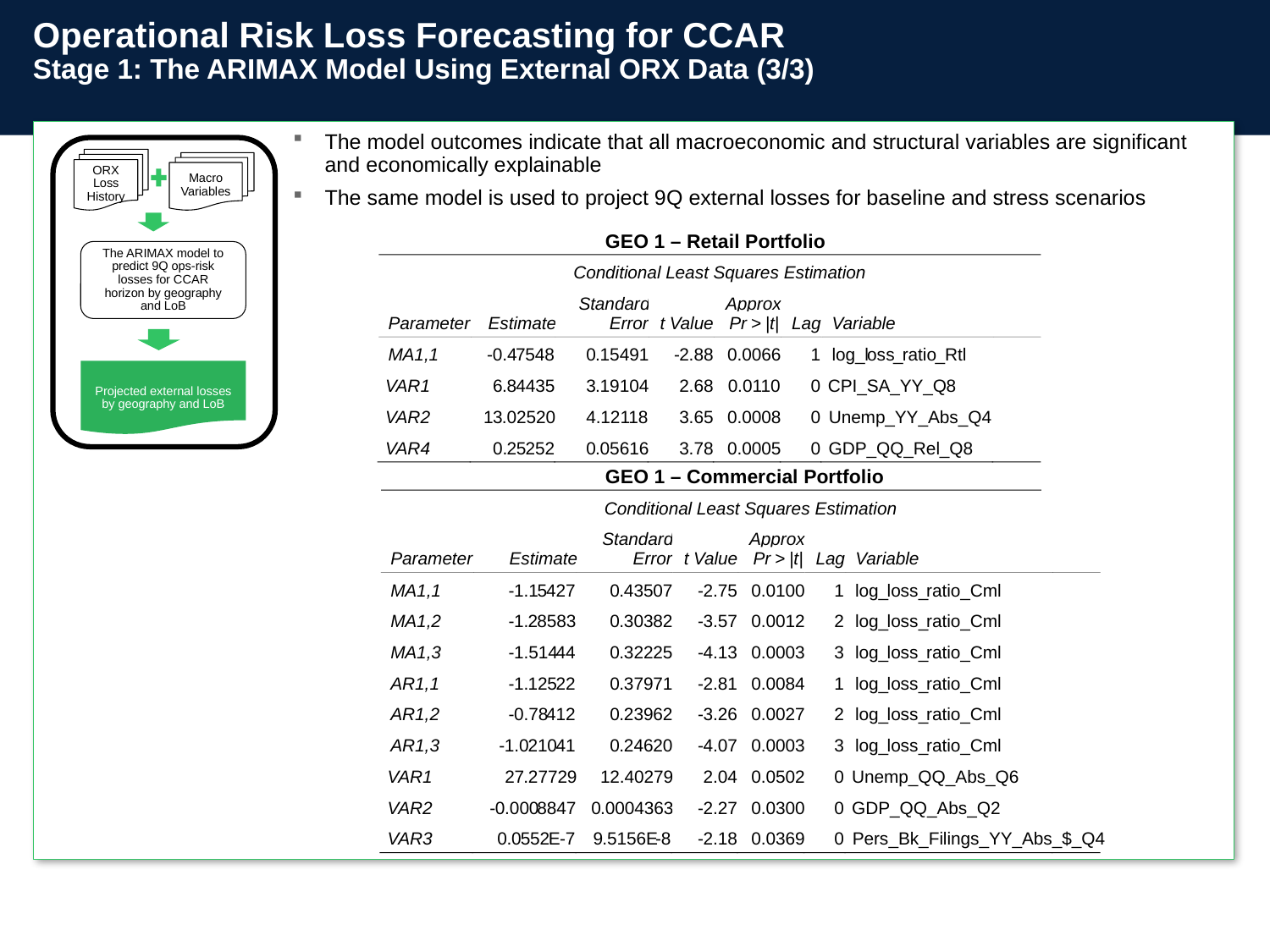

# Operational Risk Loss Forecasting for CCAR Stage 1: The ARIMAX Model Using External ORX Data (3/3)

The model outcomes indicate that all macroeconomic and structural variables are significant and economically explainable
The same model is used to project 9Q external losses for baseline and stress scenarios

ORX Loss History
Macro Variables

The ARIMAX model to predict 9Q ops-risk losses for CCAR horizon by geography and LoB

Projected external losses by geography and LoB
GEO 1 – Retail Portfolio

Conditional Least Squares Estimation

Standard
Approx

Parameter

Estimate

Error

t

Value

Pr

>

|t|

Lag

Variable

MA1,1

-
0.4
7
548

0
.15491

-
2.88

0.0066

1

log_l
oss
_
ratio
_Rtl

VAR1

6
.
8
4435

3
.19104

2.68

0.0110

0

CPI_SA_YY_Q
 8

VAR2

1
3
.02520

4
.12118

3.65

0.0008

0

Unemp_YY_Abs_Q4

VAR4

0.
25
252

0
.05616

3.78

0.0005

0

GDP_QQ_Rel_Q8

GEO 1 – Commercial Portfolio

Conditional Least Squares Estimation

Standard
Approx

Parameter

Estimate

Error

t

Value

Pr

>

|t|

Lag

Variable

MA1,1

-
1.1
5
427

0
.43507

-
2.75

0.0100

1

log_
loss_
ratio_Cml

MA1,2

-
1.
2
8583

0
.30382

-
3.57

0.0012

2

log_
loss_
ratio_Cml

MA1,3

-

1.514
44

0
.32225

-
4.13

0.0003

3

log_
loss_
ratio_Cml

AR1,1

-
1.
125
22

0
.37971

-
2.81

0.0084

1

log_
loss_
ratio_Cml

AR1,2

-
0.78
412

0
.23962

-
3.26

0.0027

2

log_
loss_
ratio_Cml

AR1,3

-
1.0
210
41

0
.24620

-
4.07

0.0003

3

log_
loss_
ratio_Cml

VAR1

2
7
.27729

1
2.40279

2.04

0.0502

0

Unemp_QQ_Abs_Q6

VAR2

-
0.000
8847

0
.0004363

-
2.27

0.0300

0

GDP_QQ_Abs_Q2

VAR3

0
.0
552
E
-
7

9
.5156E
-
8

-
2.18

0.0369

0

Pers_Bk_Filings_YY_Abs_$_Q4

86